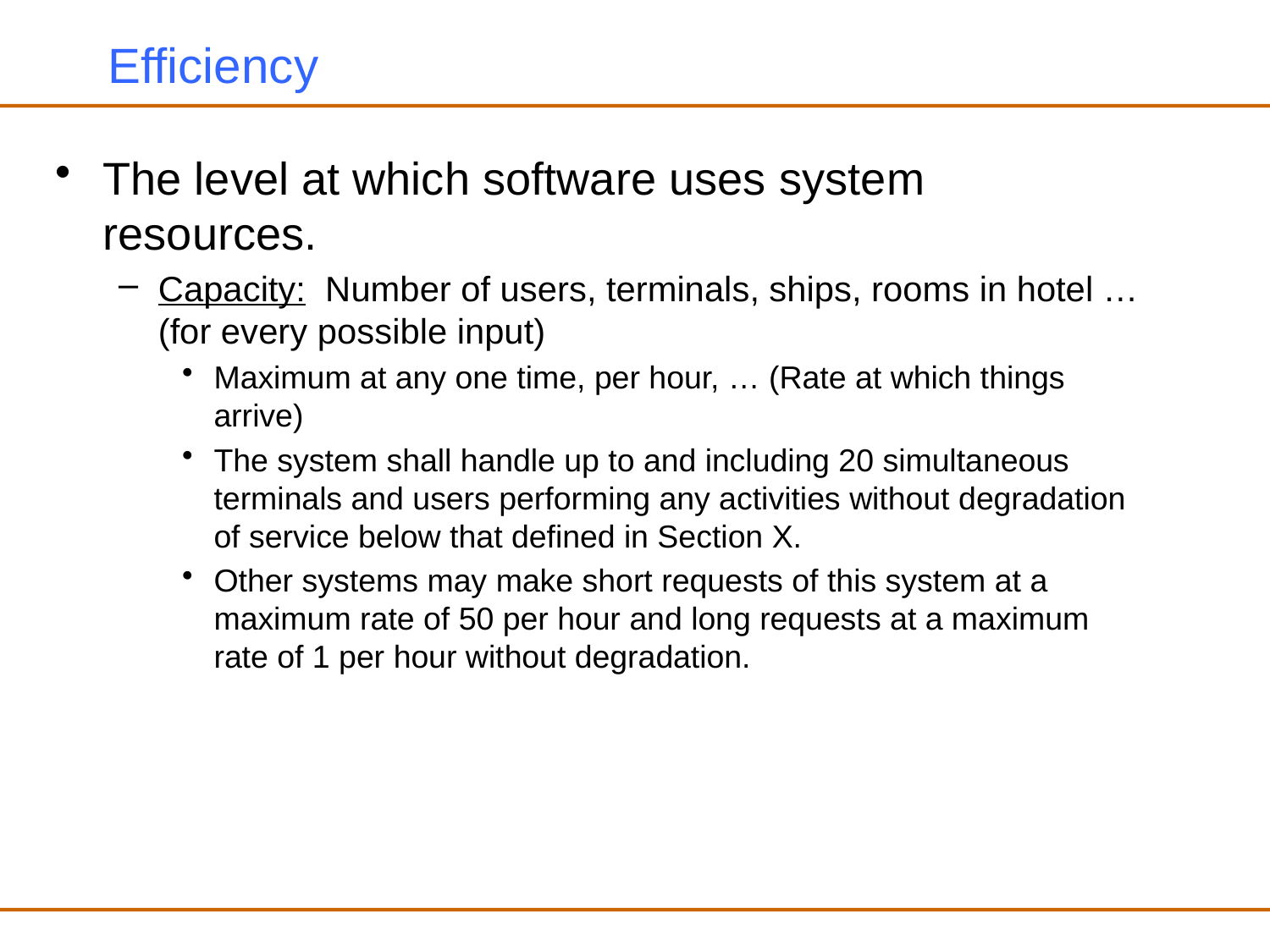

# Efficiency
The level at which software uses system resources.
Capacity:  Number of users, terminals, ships, rooms in hotel … (for every possible input)
Maximum at any one time, per hour, … (Rate at which things arrive)
The system shall handle up to and including 20 simultaneous terminals and users performing any activities without degradation of service below that defined in Section X.
Other systems may make short requests of this system at a maximum rate of 50 per hour and long requests at a maximum rate of 1 per hour without degradation.